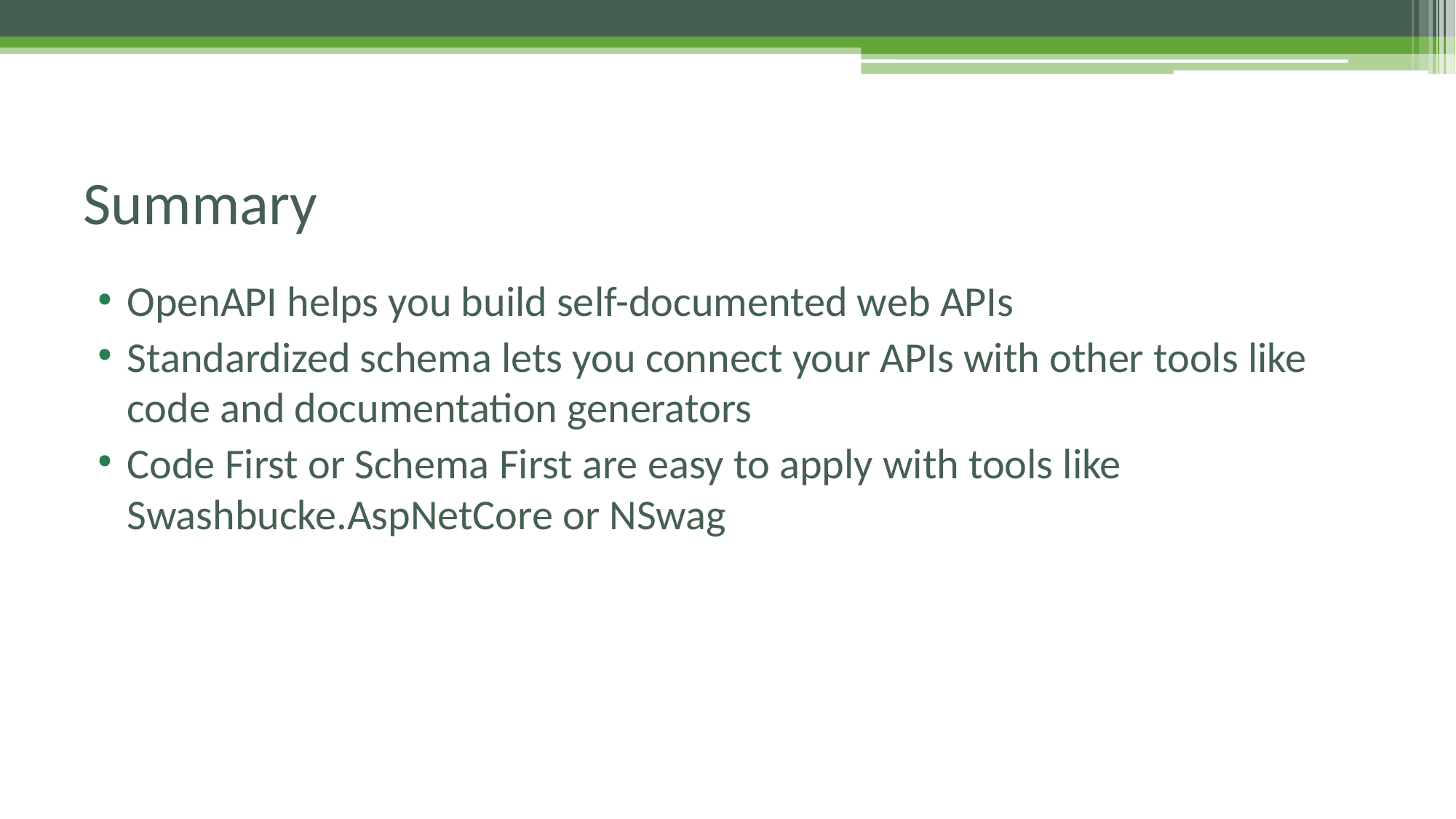

# Summary
OpenAPI helps you build self-documented web APIs
Standardized schema lets you connect your APIs with other tools like code and documentation generators
Code First or Schema First are easy to apply with tools like Swashbucke.AspNetCore or NSwag